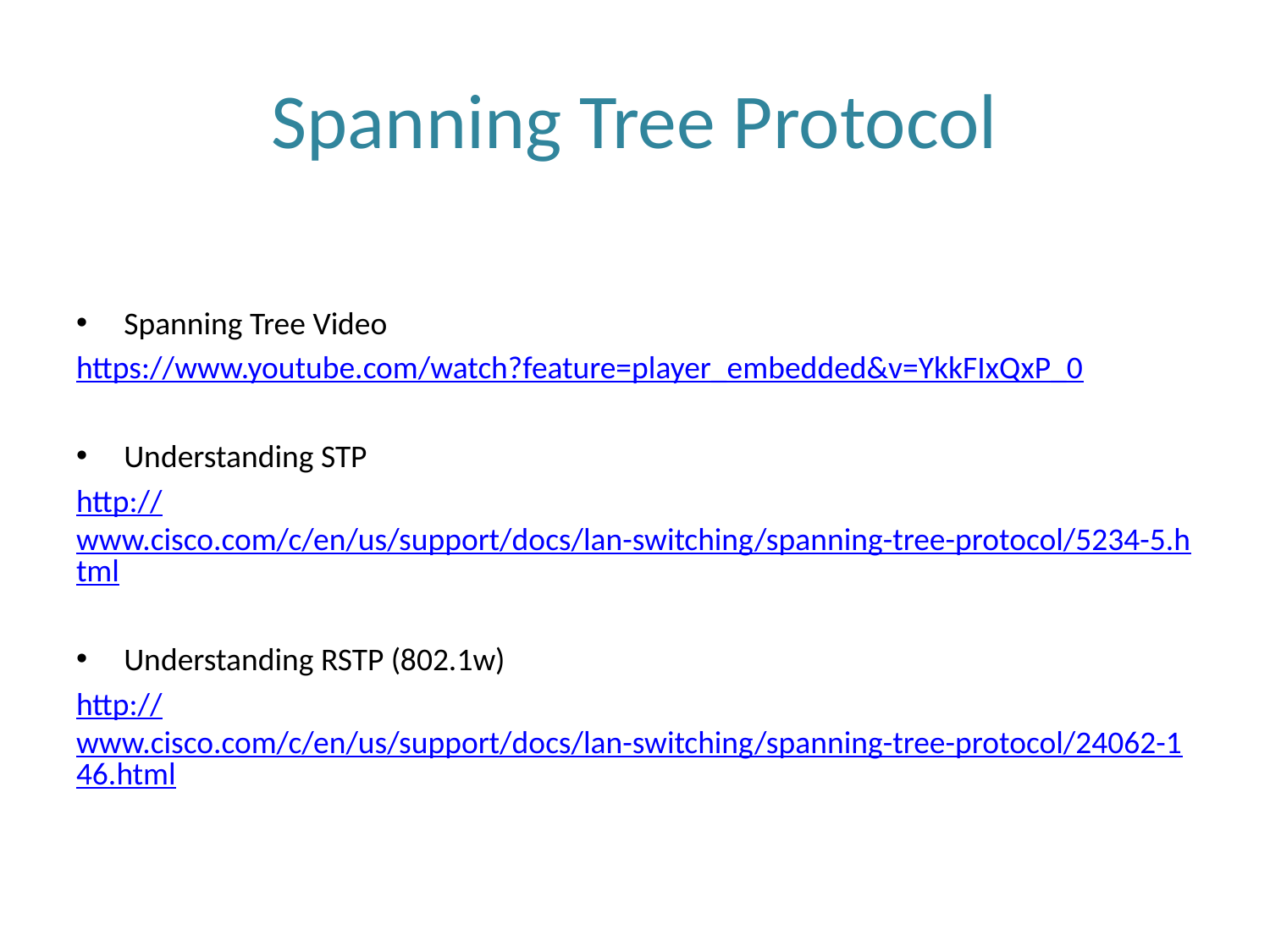

# Spanning Tree Protocol

Spanning Tree Video
https://www.youtube.com/watch?feature=player_embedded&v=YkkFIxQxP_0

Understanding STP
http://www.cisco.com/c/en/us/support/docs/lan-switching/spanning-tree-protocol/5234-5.html

Understanding RSTP (802.1w)
http://www.cisco.com/c/en/us/support/docs/lan-switching/spanning-tree-protocol/24062-146.html